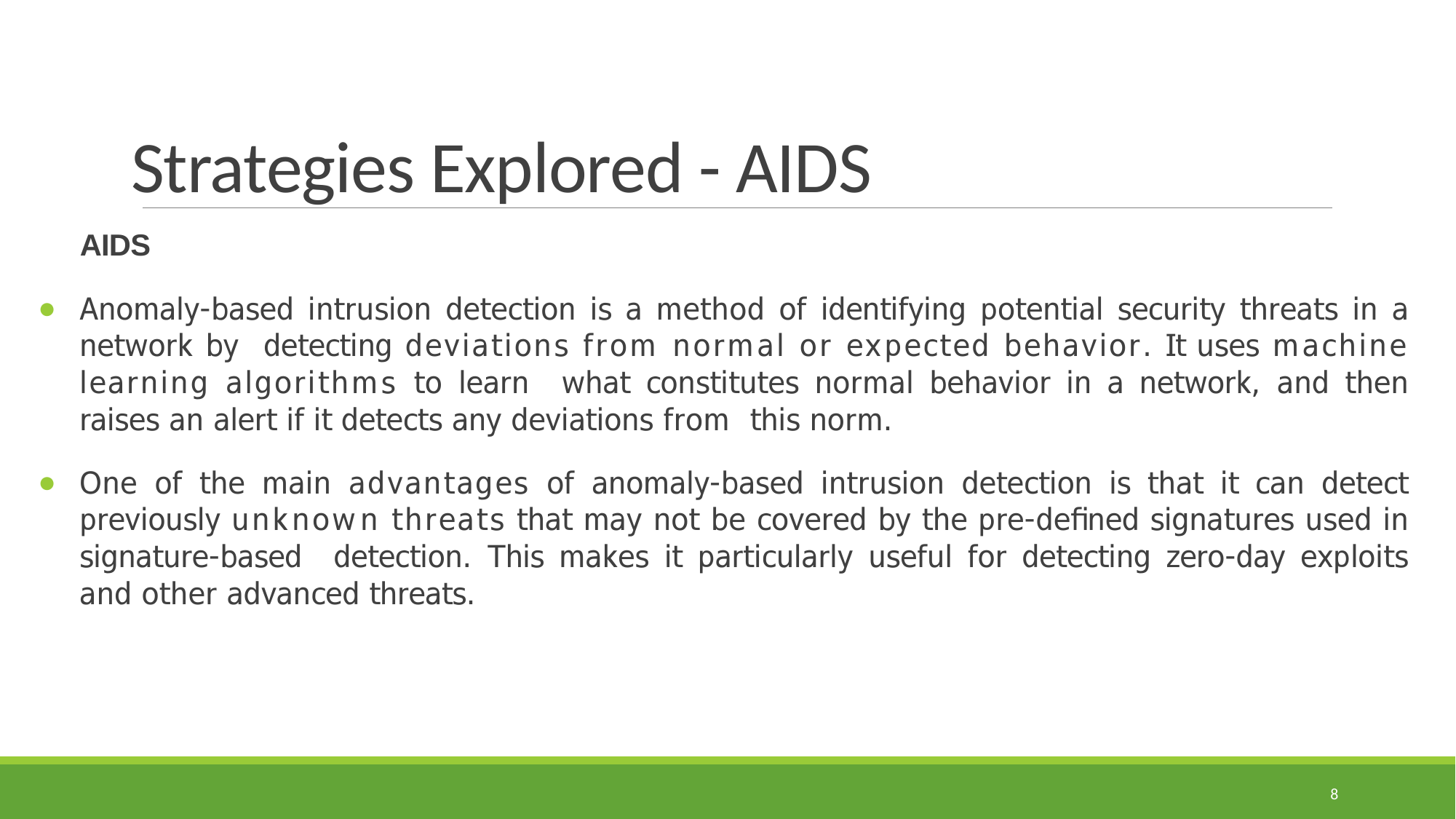

# Strategies Explored - AIDS
AIDS
Anomaly-based intrusion detection is a method of identifying potential security threats in a network by  detecting deviations from normal or expected behavior. It uses machine learning algorithms to learn  what constitutes normal behavior in a network, and then raises an alert if it detects any deviations from  this norm.
One of the main advantages of anomaly-based intrusion detection is that it can detect previously unknown threats that may not be covered by the pre-deﬁned signatures used in signature-based  detection. This makes it particularly useful for detecting zero-day exploits and other advanced threats.

8